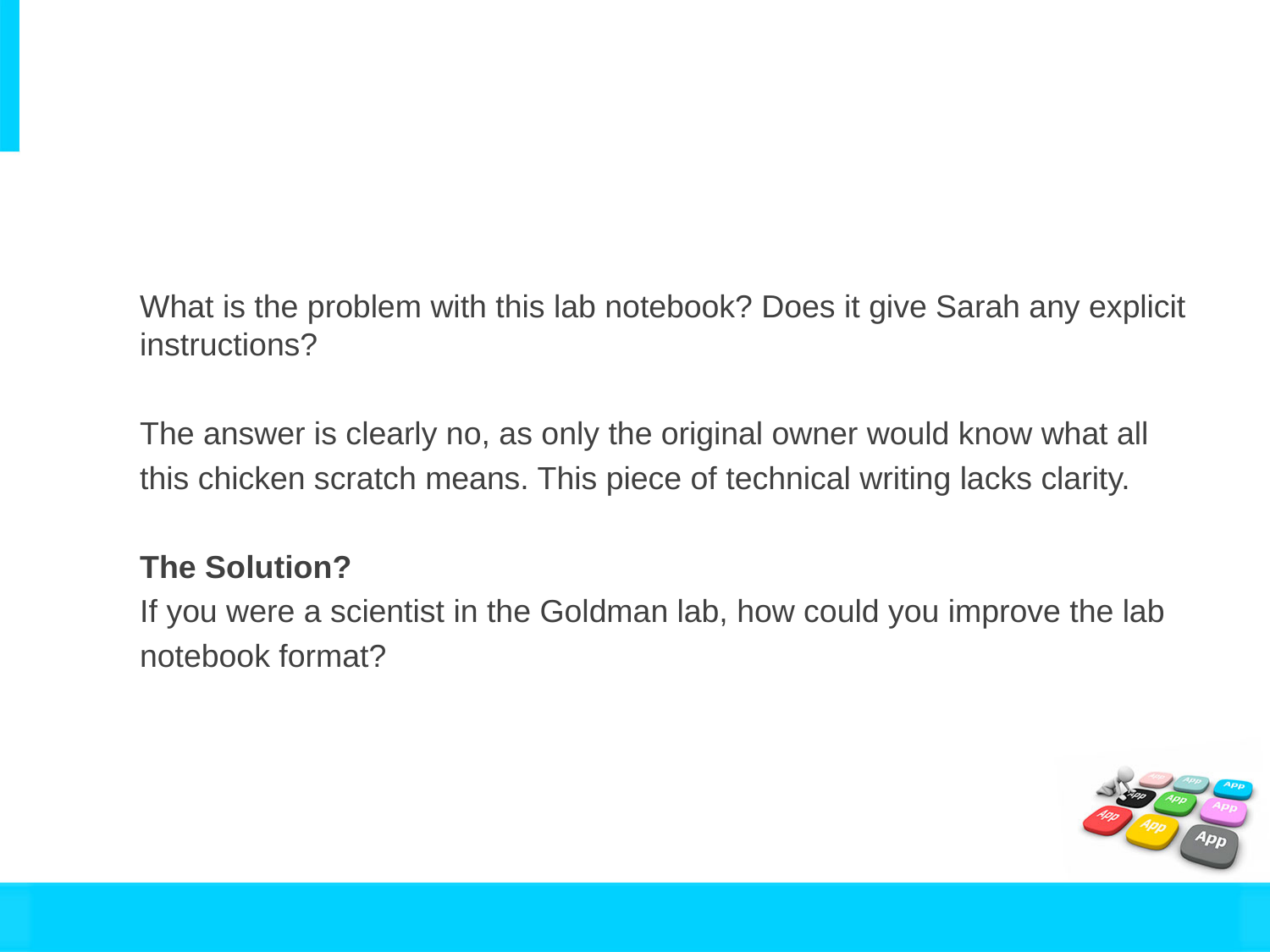

What is the problem with this lab notebook? Does it give Sarah any explicit instructions?

The answer is clearly no, as only the original owner would know what all
this chicken scratch means. This piece of technical writing lacks clarity.

The Solution?
If you were a scientist in the Goldman lab, how could you improve the lab
notebook format?